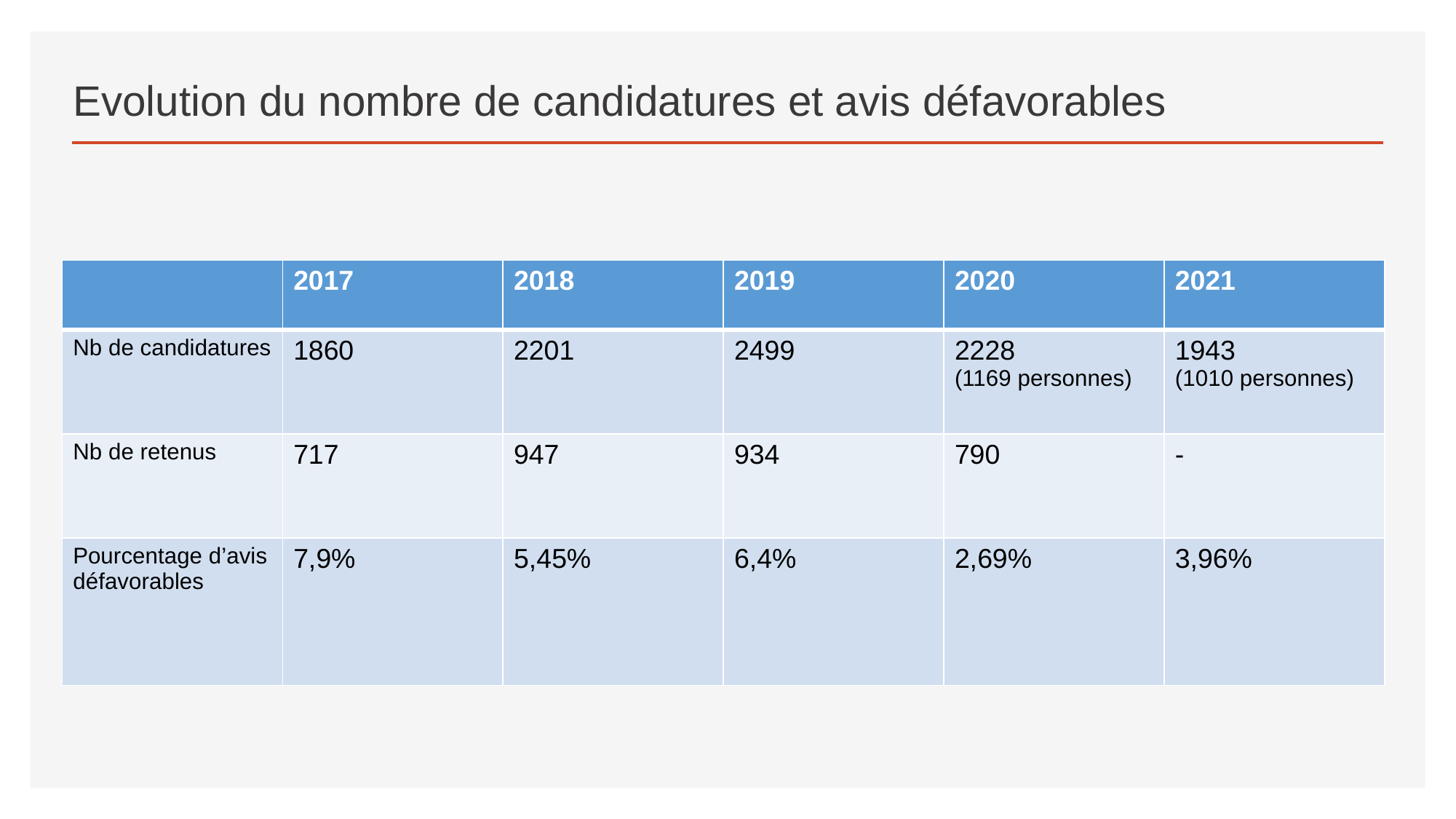

# Evolution du nombre de candidatures et avis défavorables
|  | 2017 | 2018 | 2019 | 2020 | 2021 |
| --- | --- | --- | --- | --- | --- |
| Nb de candidatures | 1860 | 2201 | 2499 | 2228 (1169 personnes) | 1943 (1010 personnes) |
| Nb de retenus | 717 | 947 | 934 | 790 | - |
| Pourcentage d’avis défavorables | 7,9% | 5,45% | 6,4% | 2,69% | 3,96% |